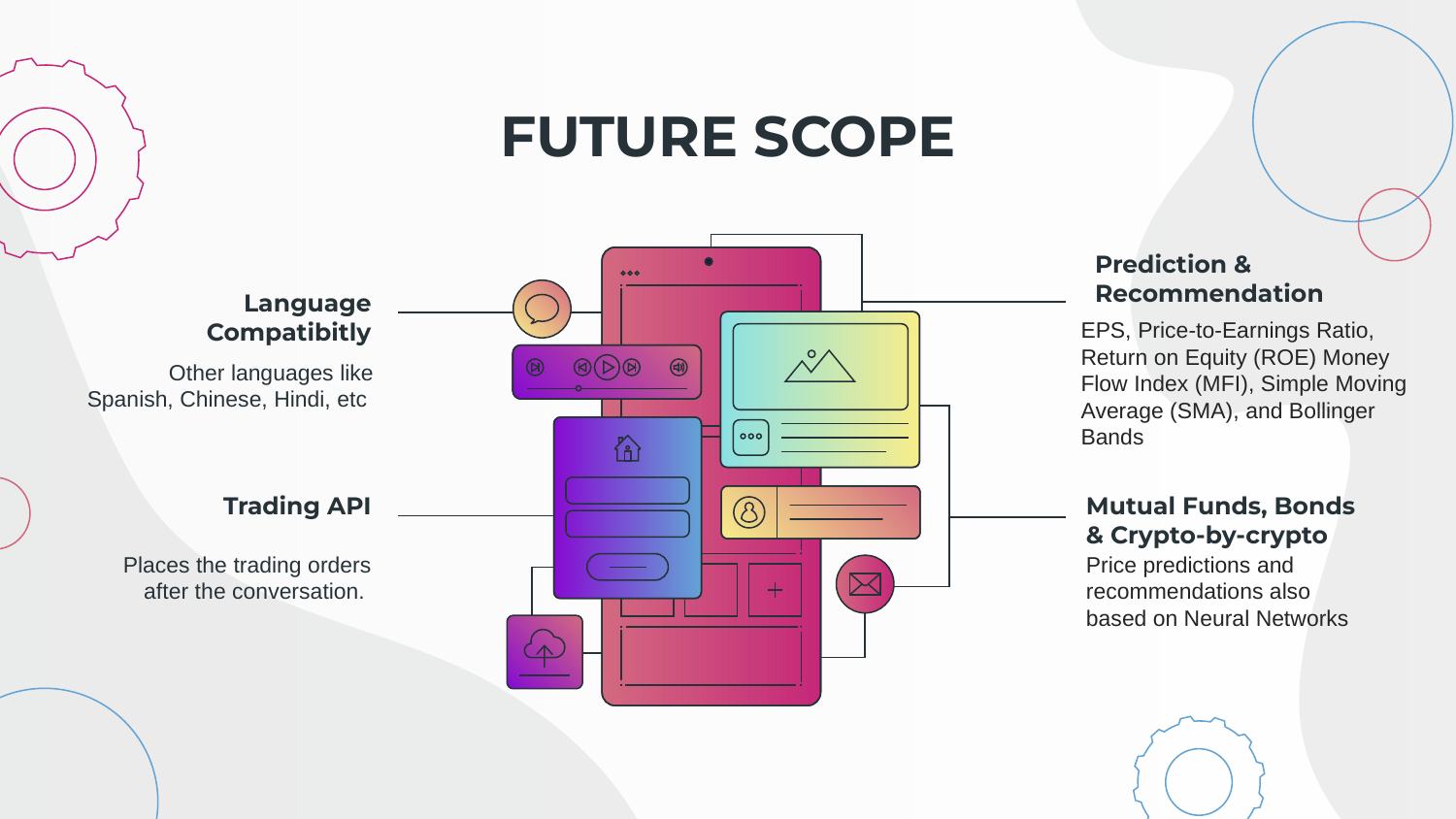

# FUTURE SCOPE

Prediction & Recommendation
Language Compatibitly
EPS, Price-to-Earnings Ratio, Return on Equity (ROE) Money Flow Index (MFI), Simple Moving Average (SMA), and Bollinger Bands
Other languages like Spanish, Chinese, Hindi, etc
Trading API
Mutual Funds, Bonds & Crypto-by-crypto
 Places the trading orders after the conversation.
Price predictions and recommendations also based on Neural Networks